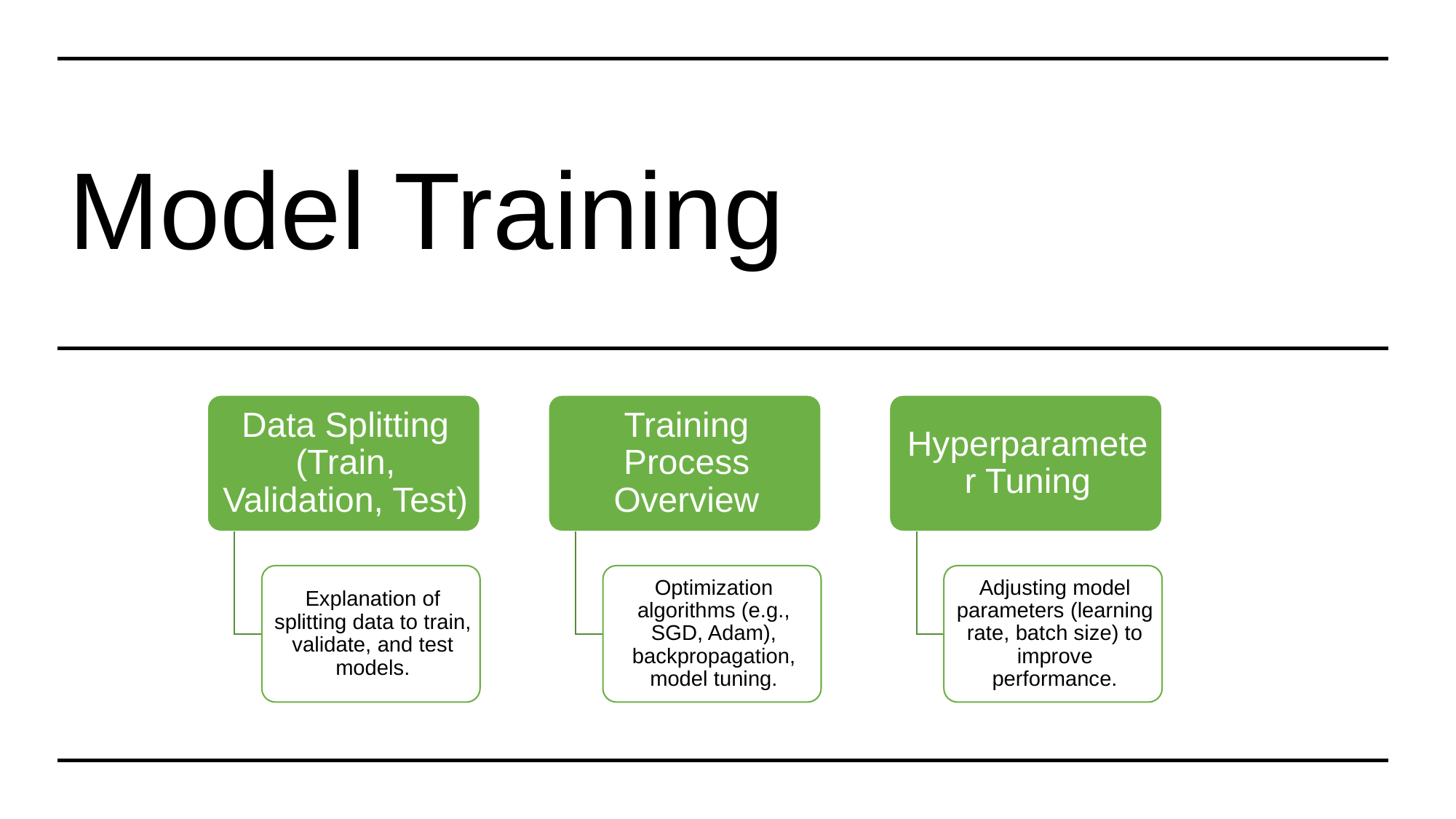

# Model Training
Data Splitting (Train, Validation, Test)
Explanation of splitting data to train, validate, and test models.
Training Process Overview
Optimization algorithms (e.g., SGD, Adam), backpropagation, model tuning.
Hyperparameter Tuning
Adjusting model parameters (learning rate, batch size) to improve performance.